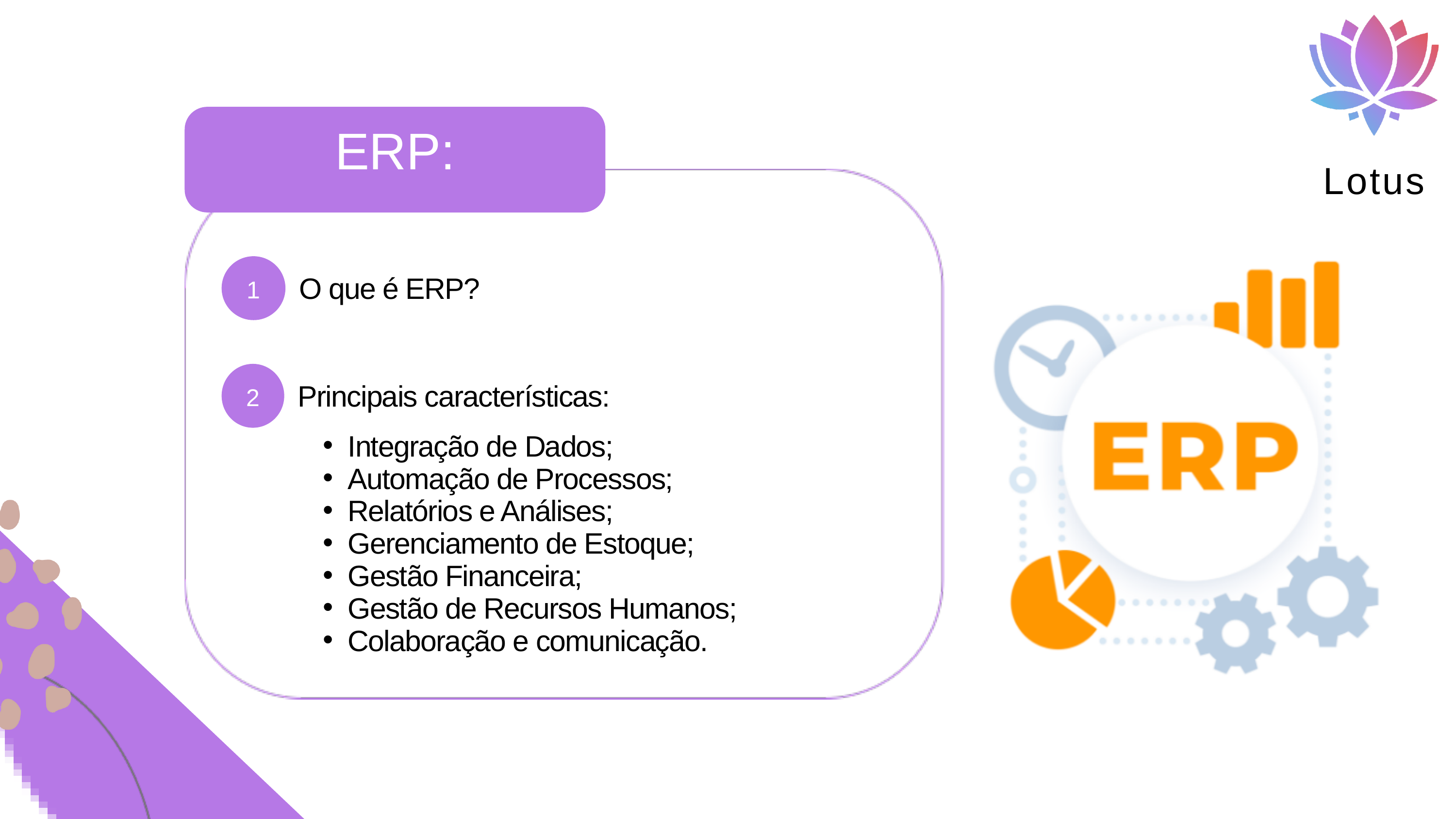

Lotus

ERP:

1
O que é ERP?

2
Principais características:
Integração de Dados;
Automação de Processos;
Relatórios e Análises;
Gerenciamento de Estoque;
Gestão Financeira;
Gestão de Recursos Humanos;
Colaboração e comunicação.